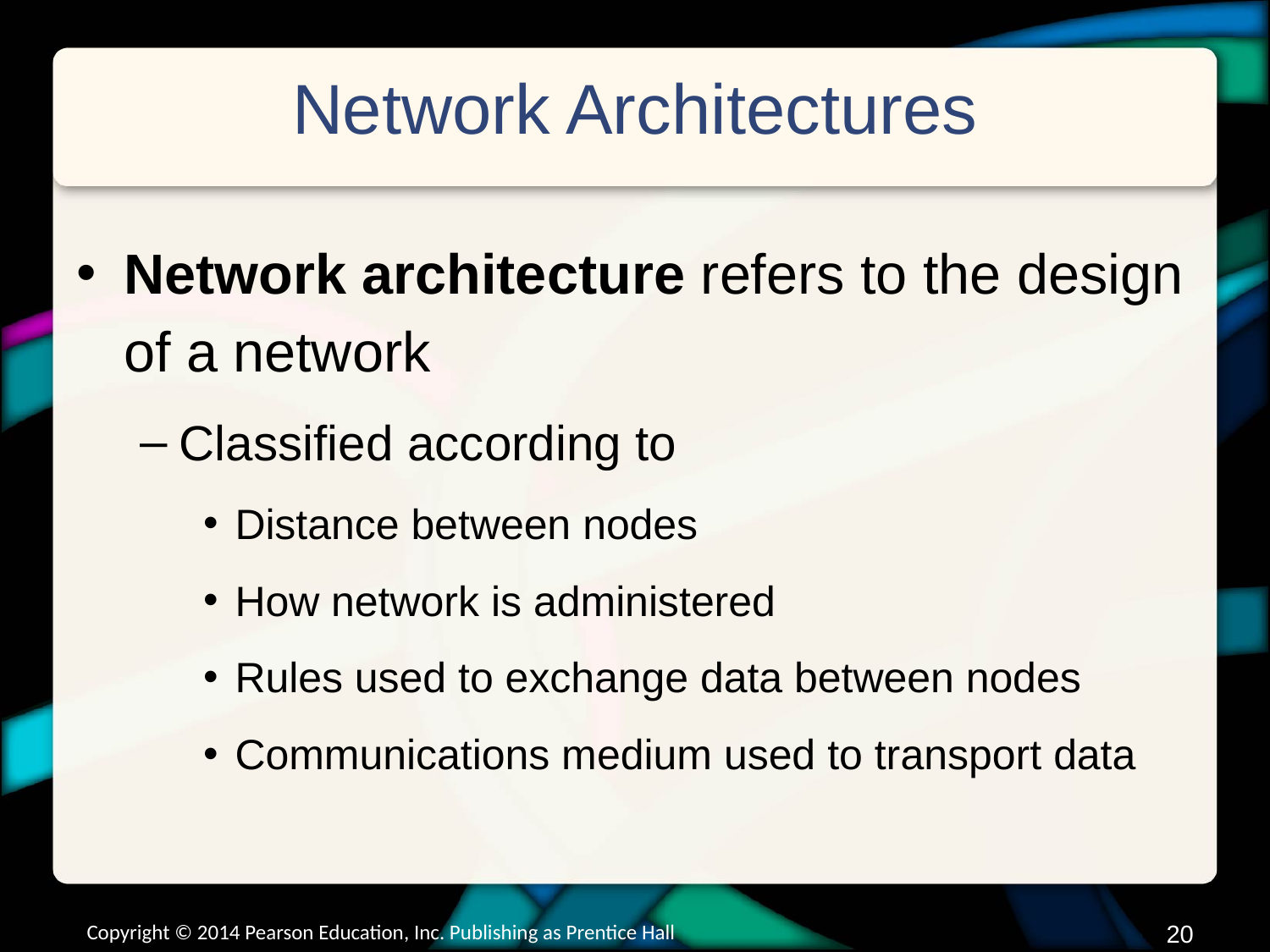

# Network Architectures
Network architecture refers to the design of a network
Classified according to
Distance between nodes
How network is administered
Rules used to exchange data between nodes
Communications medium used to transport data
Copyright © 2014 Pearson Education, Inc. Publishing as Prentice Hall
20